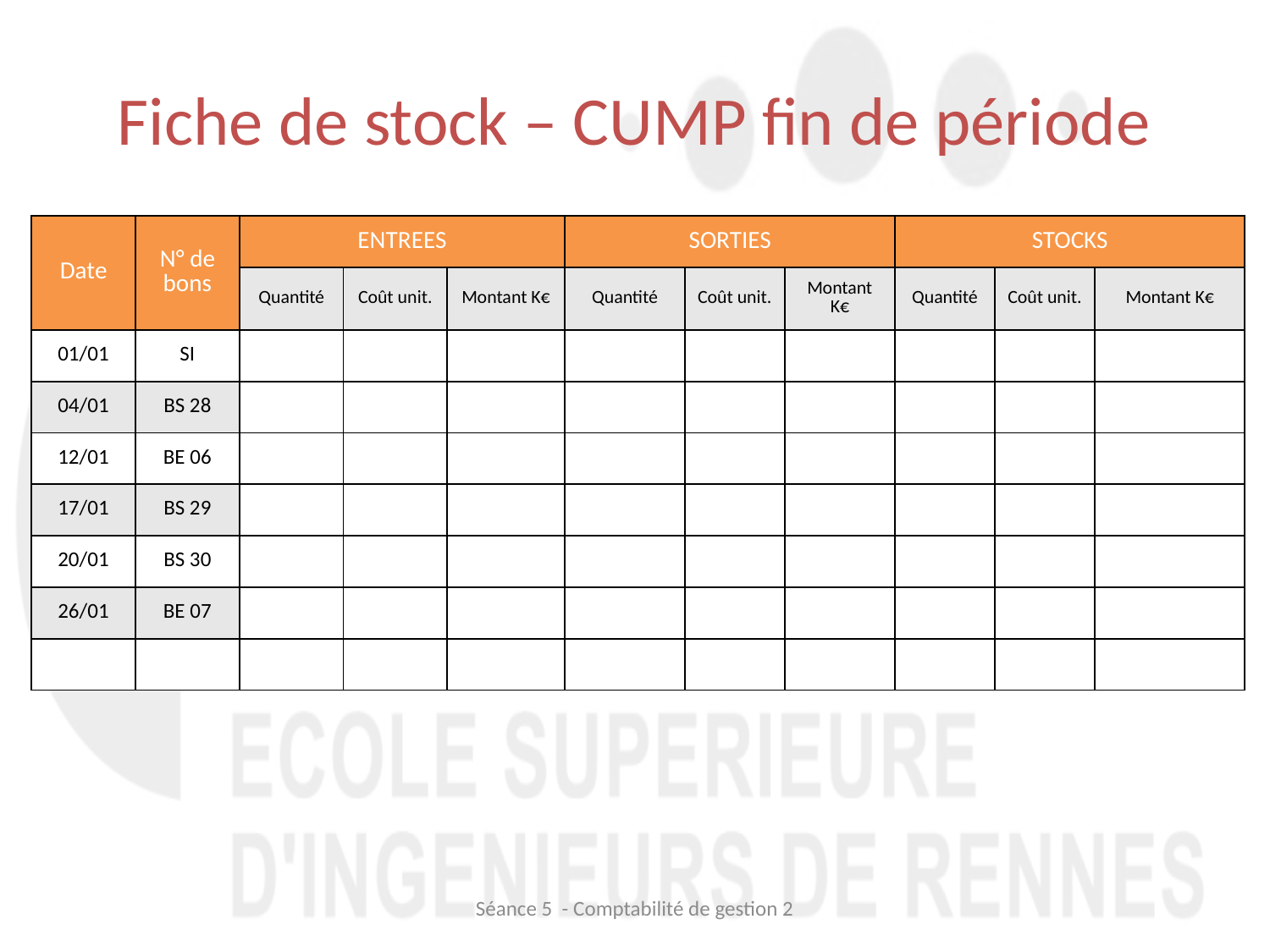

# Fiche de stock – CUMP fin de période
| Date | N° de bons | ENTREES |  |  | SORTIES |  |  | STOCKS |  |  |
| --- | --- | --- | --- | --- | --- | --- | --- | --- | --- | --- |
|  |  | Quantité | Coût unit. | Montant K€ | Quantité | Coût unit. | Montant K€ | Quantité | Coût unit. | Montant K€ |
| 01/01 | SI |  |  |  |  |  |  |  |  |  |
| 04/01 | BS 28 |  |  |  |  |  |  |  |  |  |
| 12/01 | BE 06 |  |  |  |  |  |  |  |  |  |
| 17/01 | BS 29 |  |  |  |  |  |  |  |  |  |
| 20/01 | BS 30 |  |  |  |  |  |  |  |  |  |
| 26/01 | BE 07 |  |  |  |  |  |  |  |  |  |
|  |  |  |  |  |  |  |  |  |  |  |
Séance 5  - Comptabilité de gestion 2